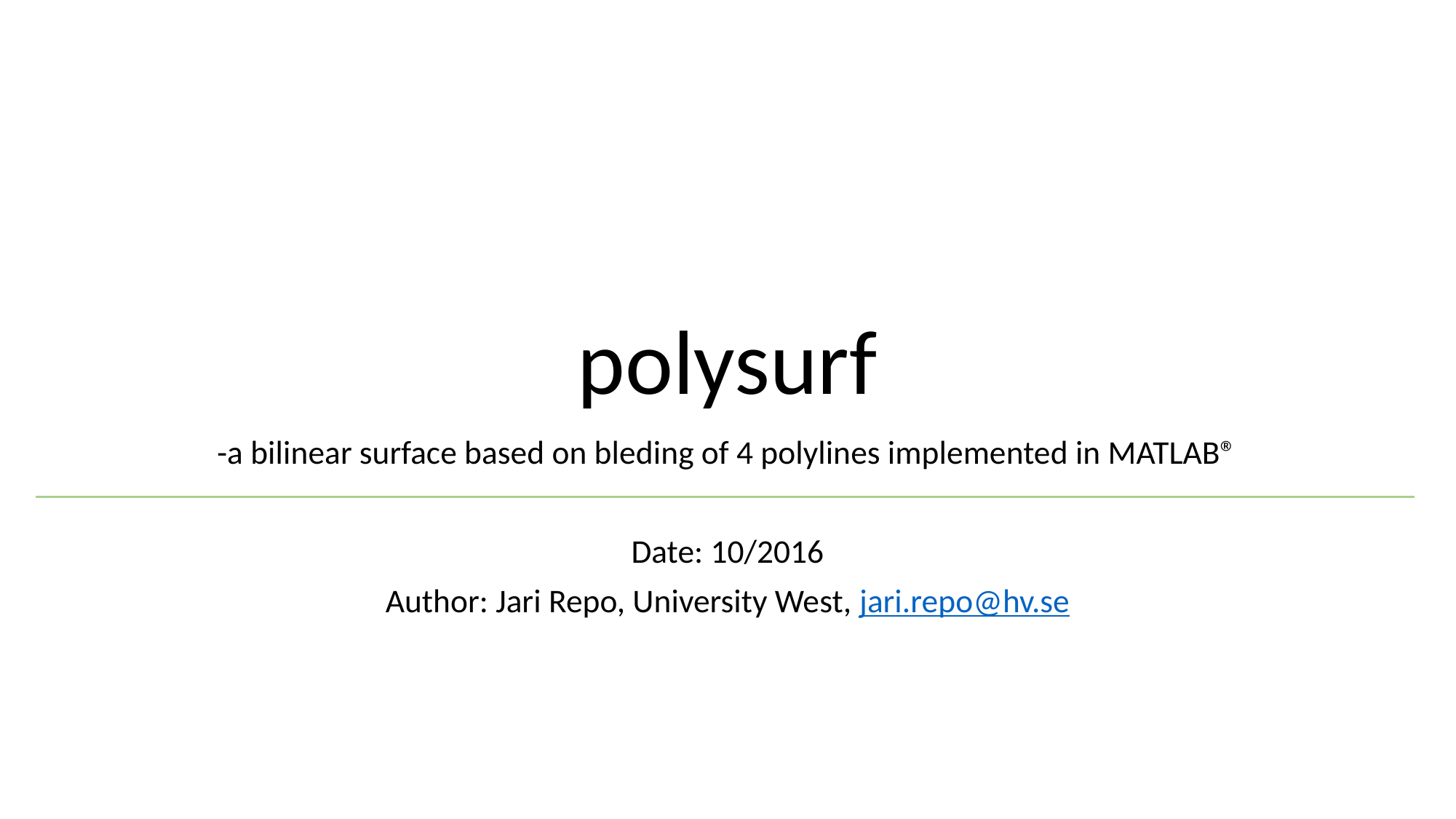

# polysurf
-a bilinear surface based on bleding of 4 polylines implemented in MATLAB®

Date: 10/2016
Author: Jari Repo, University West, jari.repo@hv.se